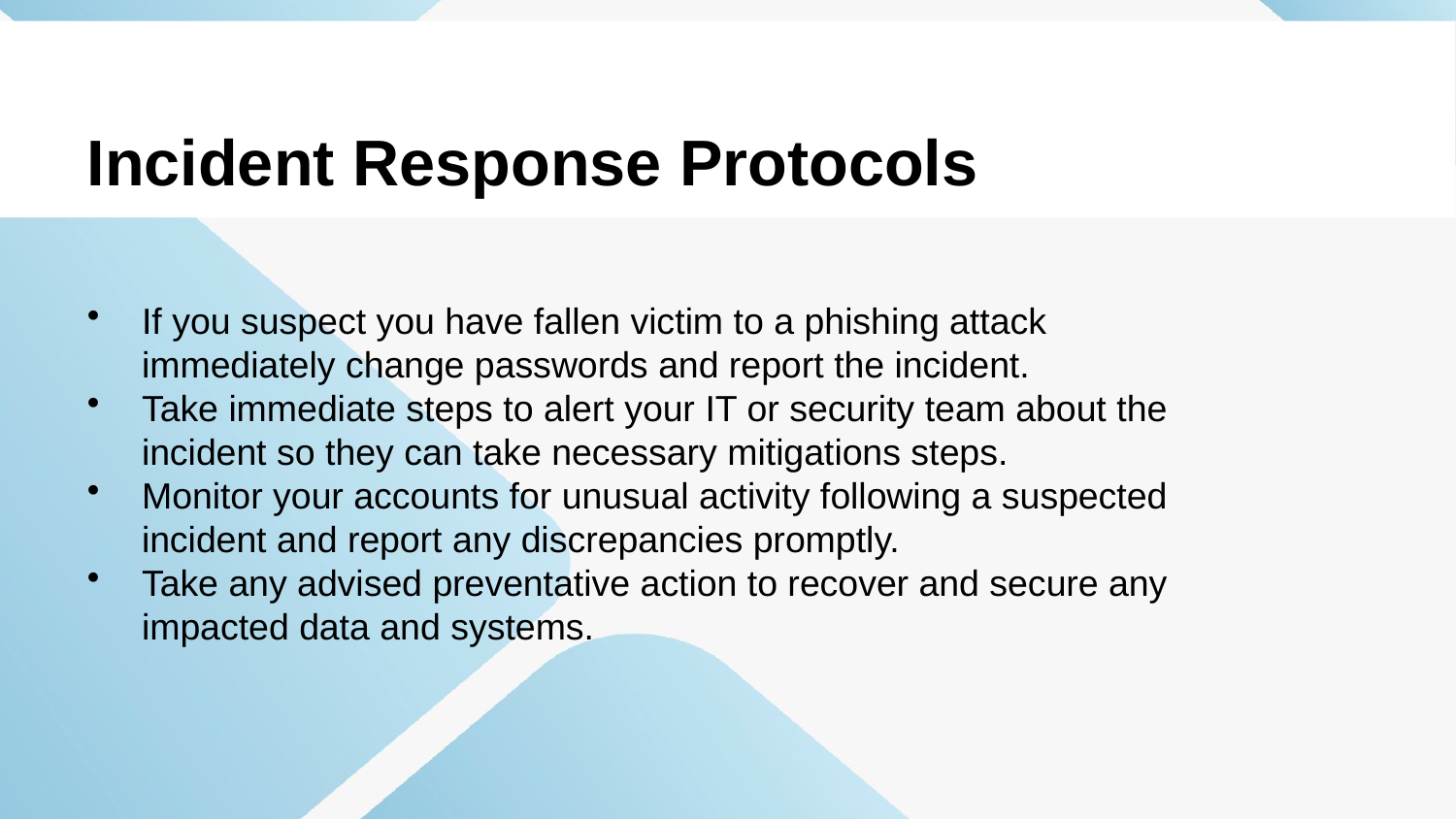

Incident Response Protocols
If you suspect you have fallen victim to a phishing attack immediately change passwords and report the incident.
Take immediate steps to alert your IT or security team about the incident so they can take necessary mitigations steps.
Monitor your accounts for unusual activity following a suspected incident and report any discrepancies promptly.
Take any advised preventative action to recover and secure any impacted data and systems.